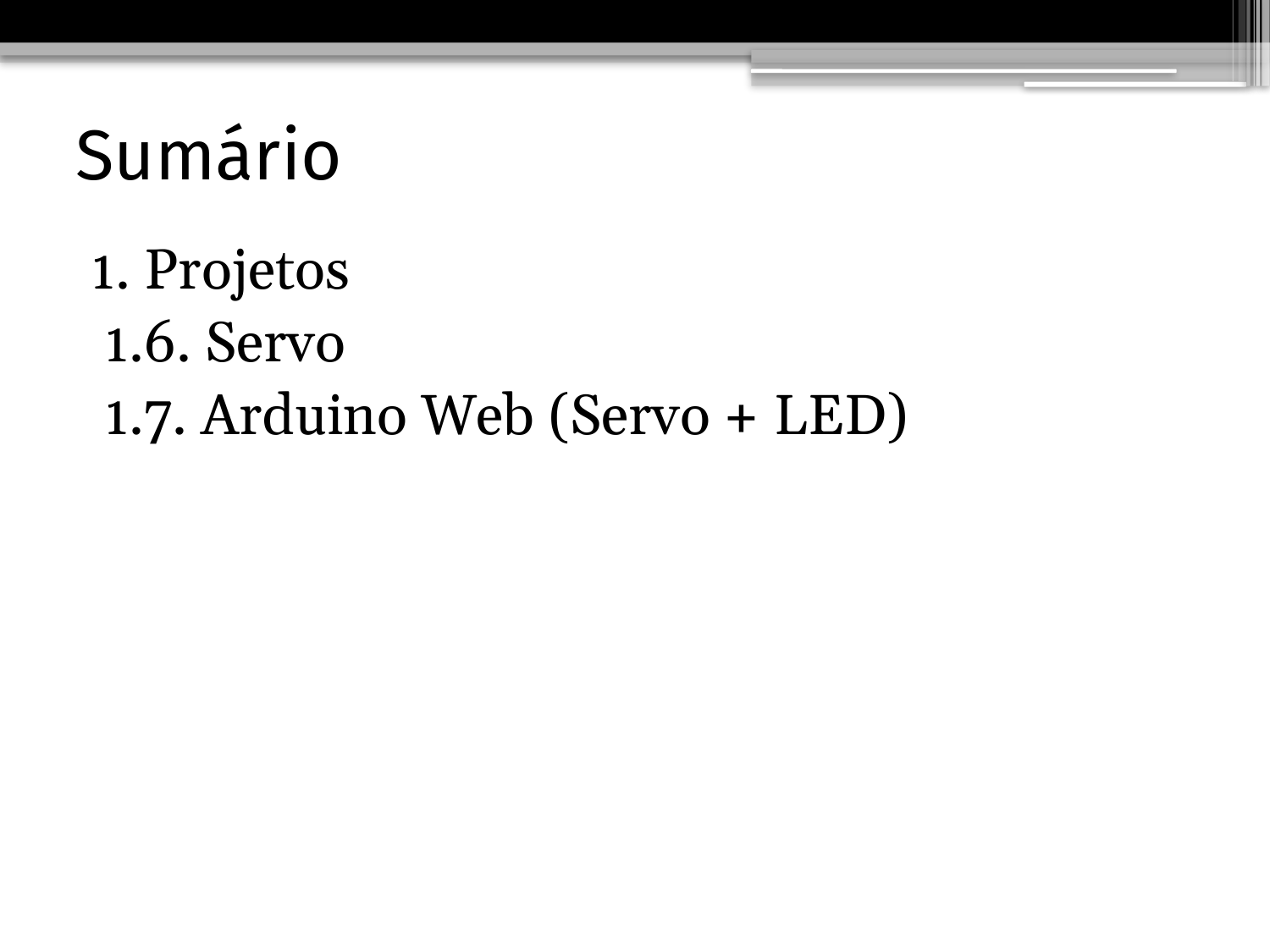

# Sumário
1. Projetos
 1.6. Servo
 1.7. Arduino Web (Servo + LED)